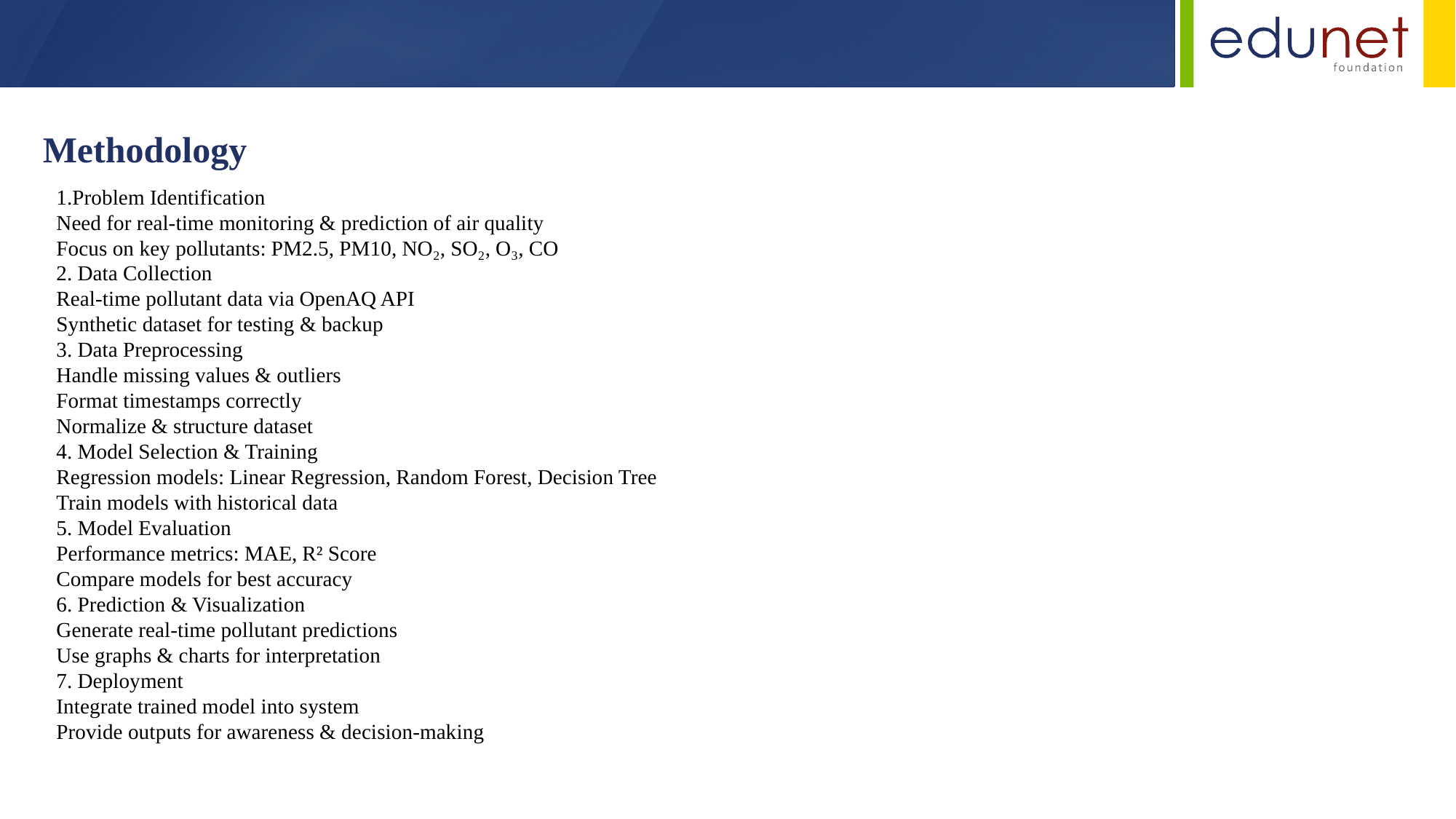

Methodology
1.Problem Identification
Need for real-time monitoring & prediction of air quality
Focus on key pollutants: PM2.5, PM10, NO₂, SO₂, O₃, CO
2. Data Collection
Real-time pollutant data via OpenAQ API
Synthetic dataset for testing & backup
3. Data Preprocessing
Handle missing values & outliers
Format timestamps correctly
Normalize & structure dataset
4. Model Selection & Training
Regression models: Linear Regression, Random Forest, Decision Tree
Train models with historical data
5. Model Evaluation
Performance metrics: MAE, R² Score
Compare models for best accuracy
6. Prediction & Visualization
Generate real-time pollutant predictions
Use graphs & charts for interpretation
7. Deployment
Integrate trained model into system
Provide outputs for awareness & decision-making